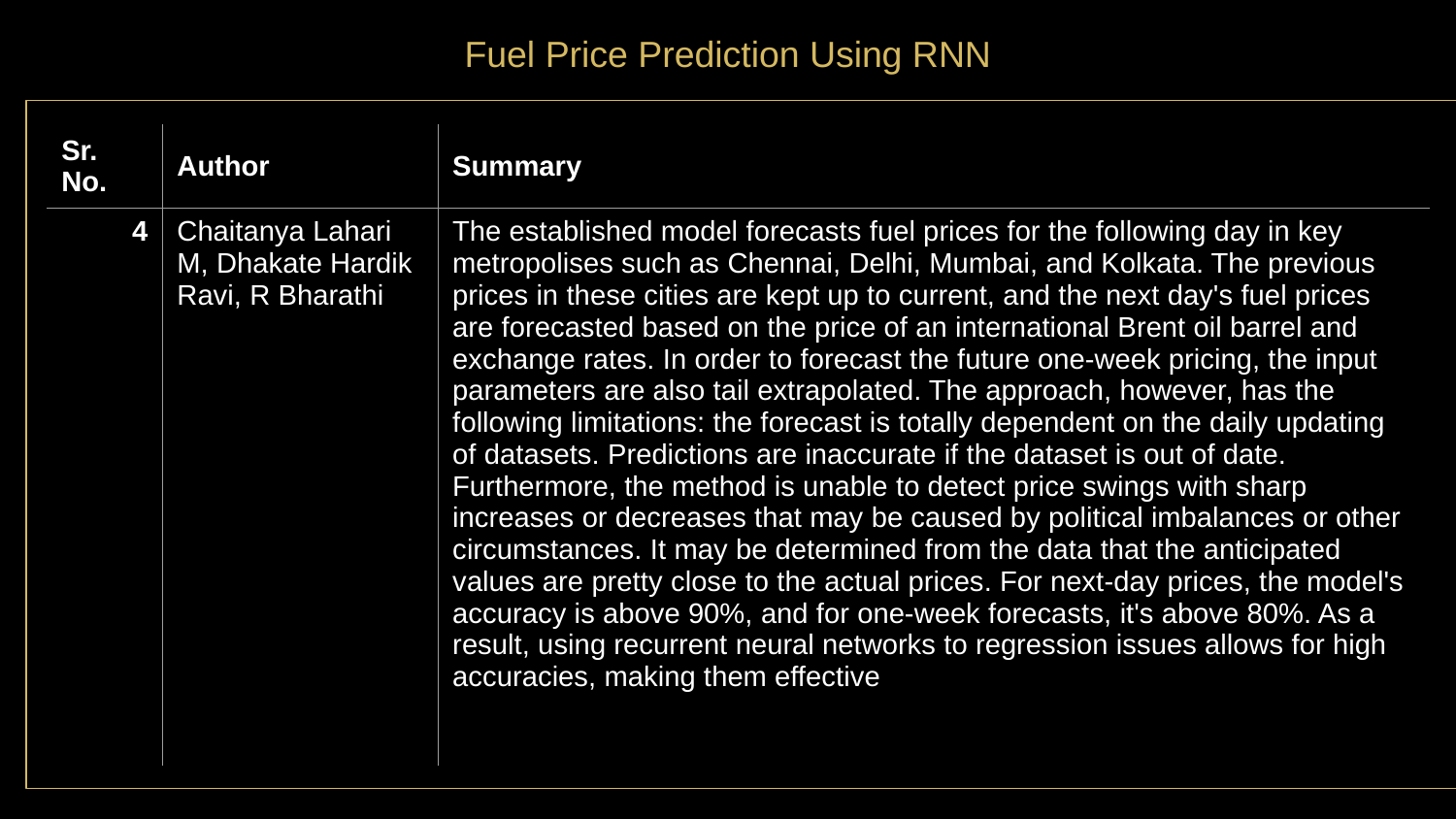

# Fuel Price Prediction Using RNN

| Sr. No. | Author | Summary |
| --- | --- | --- |
| 4 | Chaitanya Lahari M, Dhakate Hardik Ravi, R Bharathi | The established model forecasts fuel prices for the following day in key metropolises such as Chennai, Delhi, Mumbai, and Kolkata. The previous prices in these cities are kept up to current, and the next day's fuel prices are forecasted based on the price of an international Brent oil barrel and exchange rates. In order to forecast the future one-week pricing, the input parameters are also tail extrapolated. The approach, however, has the following limitations: the forecast is totally dependent on the daily updating of datasets. Predictions are inaccurate if the dataset is out of date. Furthermore, the method is unable to detect price swings with sharp increases or decreases that may be caused by political imbalances or other circumstances. It may be determined from the data that the anticipated values are pretty close to the actual prices. For next-day prices, the model's accuracy is above 90%, and for one-week forecasts, it's above 80%. As a result, using recurrent neural networks to regression issues allows for high accuracies, making them effective |